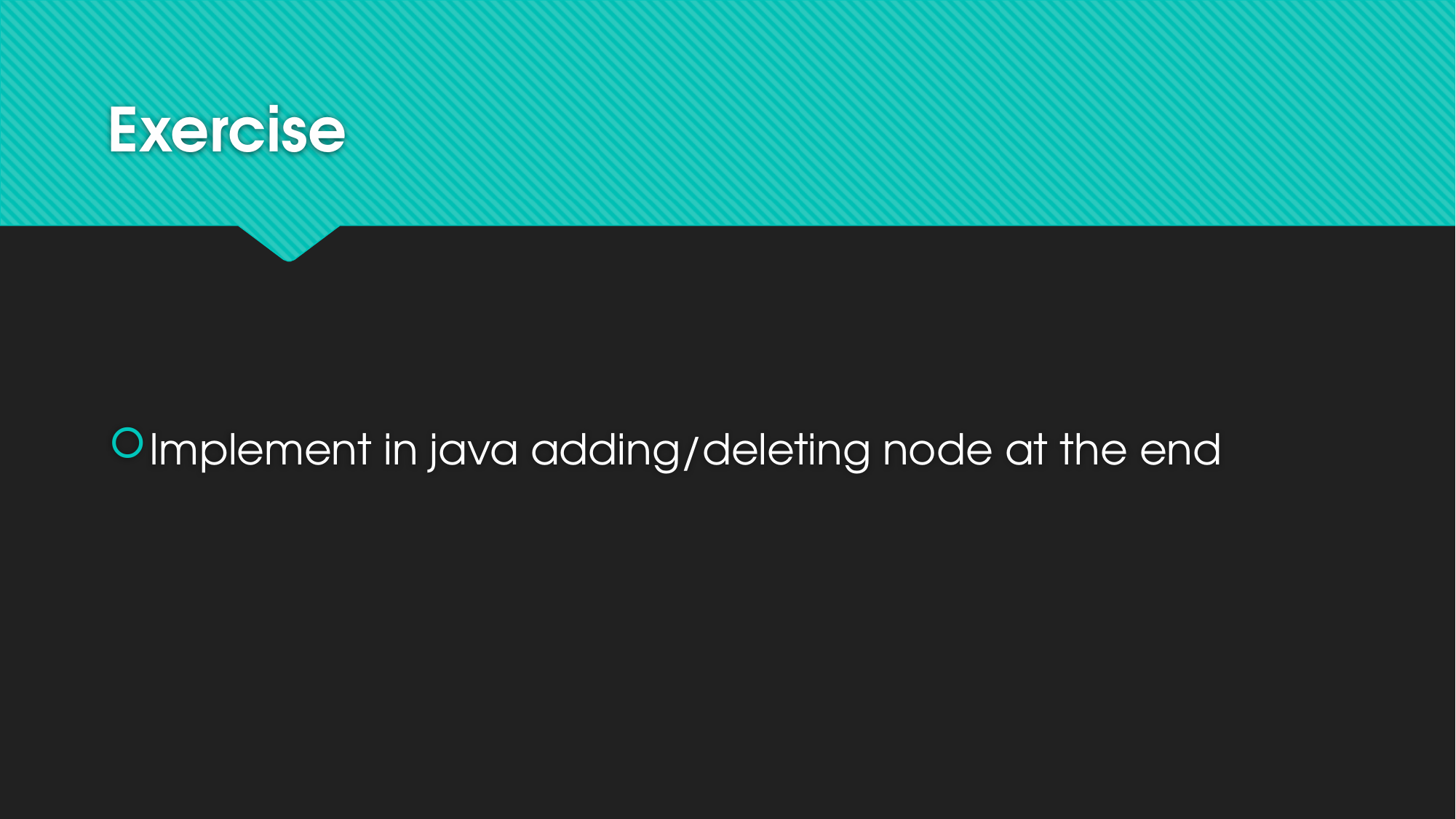

# Exercise
Implement in java adding/deleting node at the end